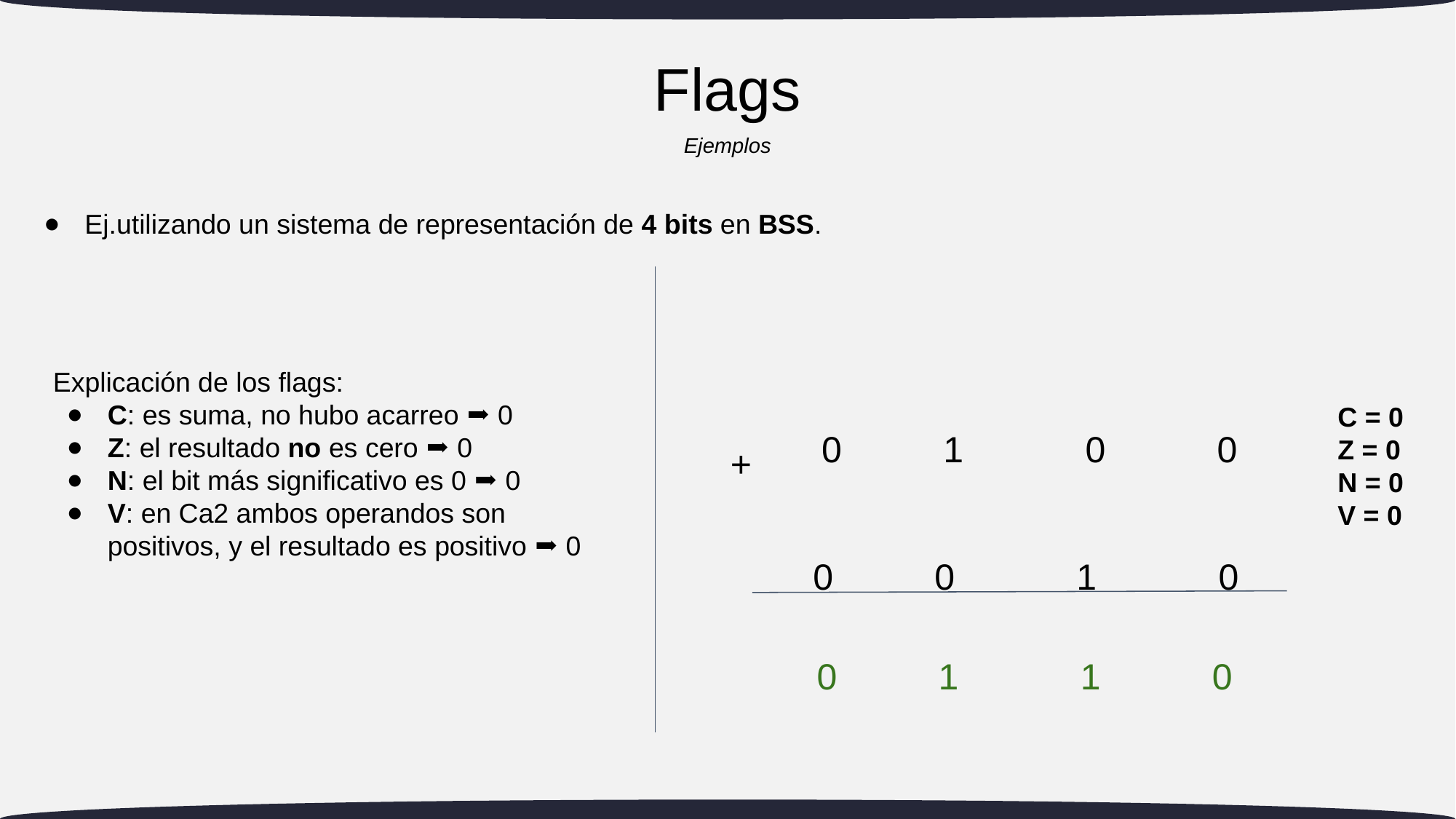

# Flags
Ejemplos
Ej.utilizando un sistema de representación de 4 bits en BSS.
Explicación de los flags:
C: es suma, no hubo acarreo 🠲 0
Z: el resultado no es cero 🠲 0
N: el bit más significativo es 0 🠲 0
V: en Ca2 ambos operandos son positivos, y el resultado es positivo 🠲 0
0          1            0           0
C = 0
Z = 0
N = 0
V = 0
+
0          0            1            0
0          1            1           0